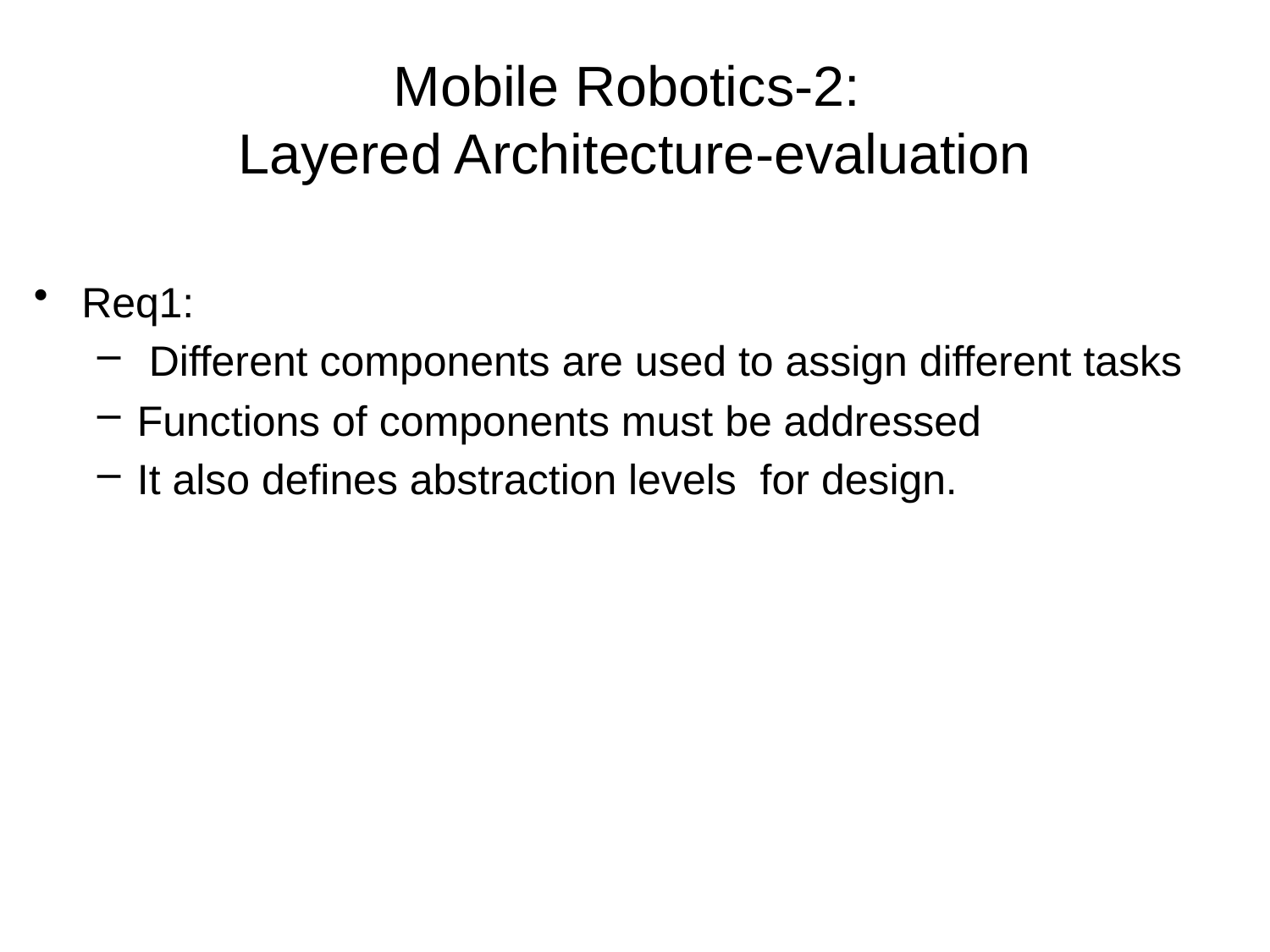

Mobile Robotics-2:
Layered Architecture-evaluation
Req1:
 Different components are used to assign different tasks
Functions of components must be addressed
It also defines abstraction levels  for design.